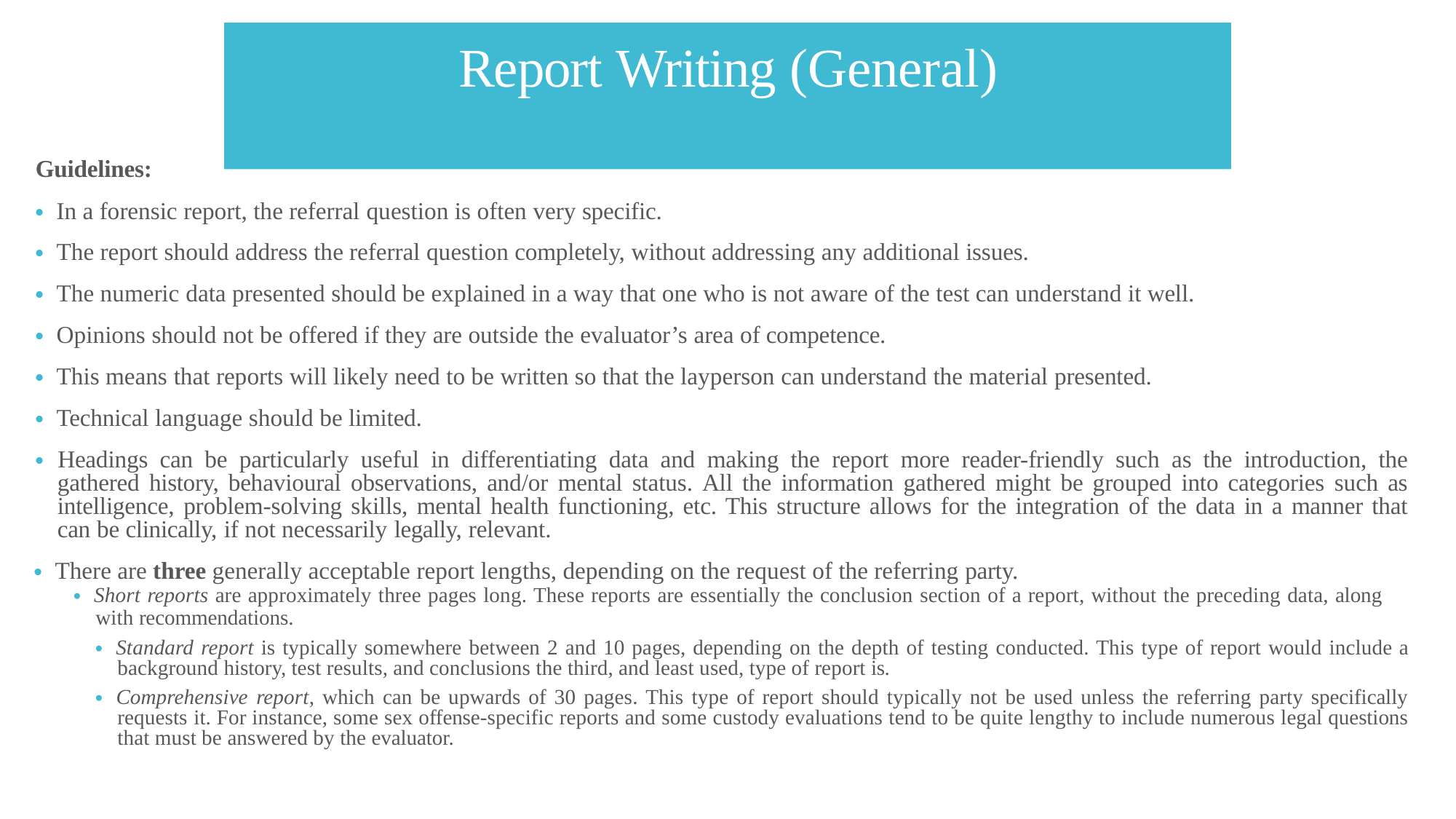

# Report Writing (General)
Guidelines:
🞄 In a forensic report, the referral question is often very specific.
🞄 The report should address the referral question completely, without addressing any additional issues.
🞄 The numeric data presented should be explained in a way that one who is not aware of the test can understand it well.
🞄 Opinions should not be offered if they are outside the evaluator’s area of competence.
🞄 This means that reports will likely need to be written so that the layperson can understand the material presented.
🞄 Technical language should be limited.
🞄 Headings can be particularly useful in differentiating data and making the report more reader-friendly such as the introduction, the gathered history, behavioural observations, and/or mental status. All the information gathered might be grouped into categories such as intelligence, problem-solving skills, mental health functioning, etc. This structure allows for the integration of the data in a manner that can be clinically, if not necessarily legally, relevant.
🞄 There are three generally acceptable report lengths, depending on the request of the referring party.
🞄 Short reports are approximately three pages long. These reports are essentially the conclusion section of a report, without the preceding data, along
with recommendations.
🞄 Standard report is typically somewhere between 2 and 10 pages, depending on the depth of testing conducted. This type of report would include a background history, test results, and conclusions the third, and least used, type of report is.
🞄 Comprehensive report, which can be upwards of 30 pages. This type of report should typically not be used unless the referring party specifically requests it. For instance, some sex offense-specific reports and some custody evaluations tend to be quite lengthy to include numerous legal questions that must be answered by the evaluator.